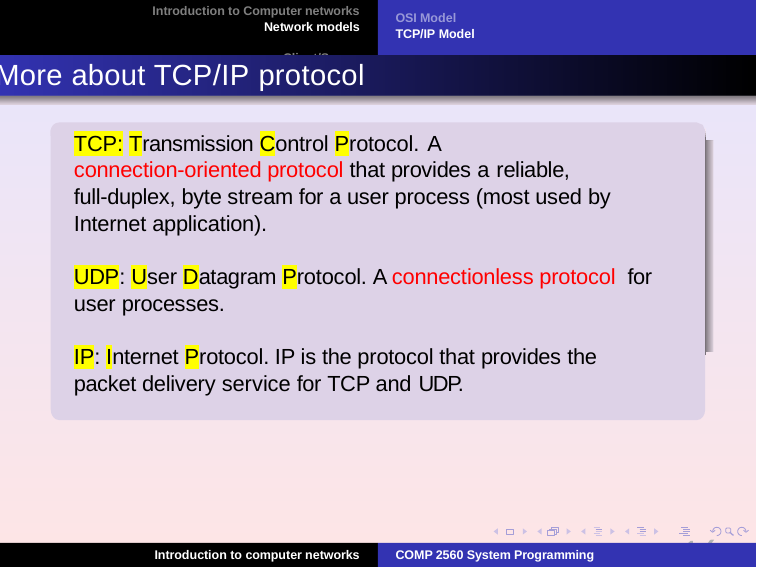

Introduction to Computer networks
Network models  Client/Server
OSI Model  TCP/IP Model

More about TCP/IP protocol

TCP: Transmission Control Protocol. A
connection-oriented protocol that provides a reliable,
full-duplex, byte stream for a user process (most used by  Internet application).

UDP: User Datagram Protocol. A connectionless protocol  for user processes.

IP: Internet Protocol. IP is the protocol that provides the  packet delivery service for TCP and UDP.

16

Introduction to computer networks
COMP 2560 System Programming